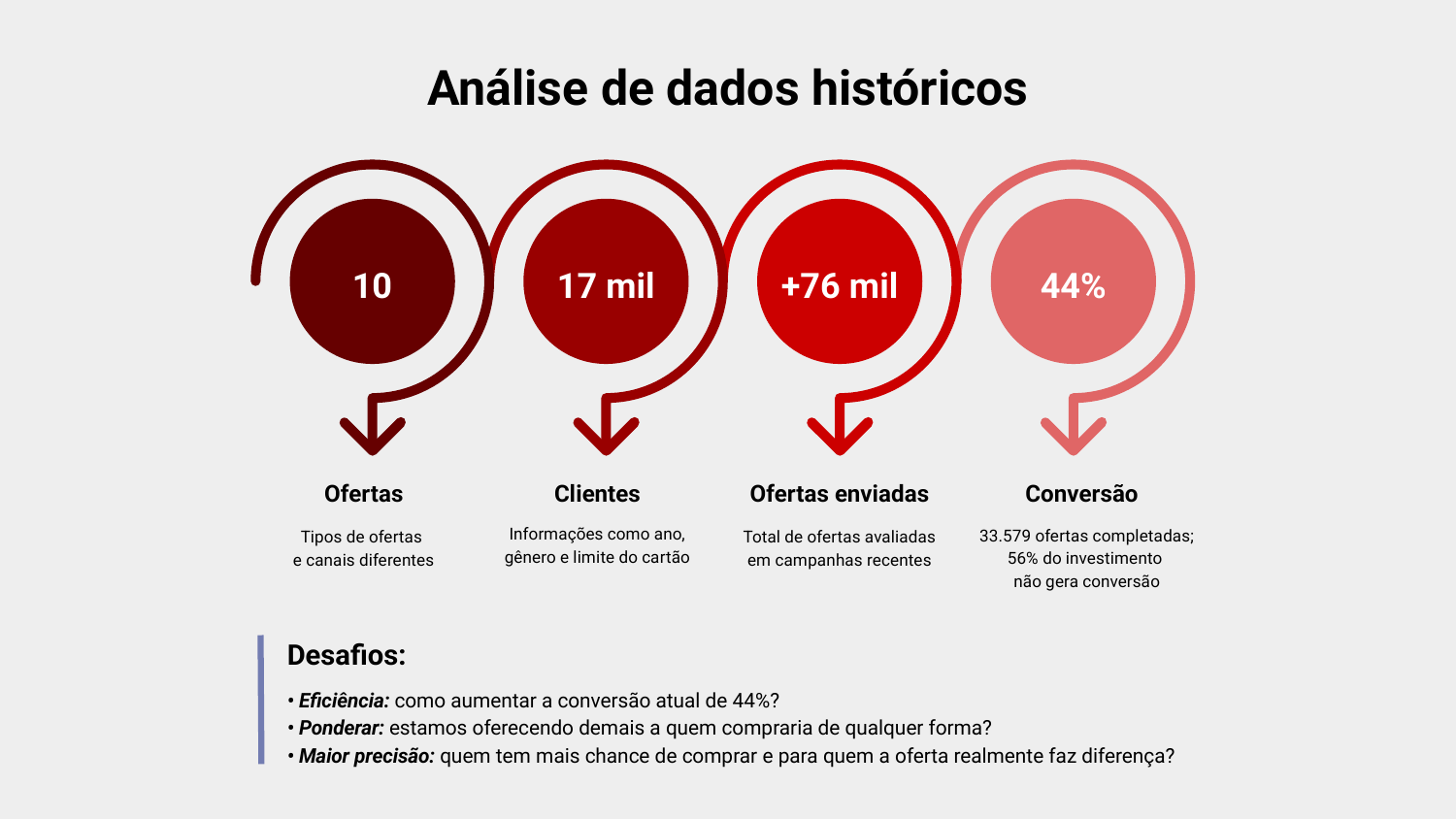

Análise de dados históricos

+76 mil
44%
17 mil
10
Ofertas enviadas
Clientes
Conversão
Ofertas
Informações como ano, gênero e limite do cartão
Total de ofertas avaliadas em campanhas recentes
Tipos de ofertas
e canais diferentes
33.579 ofertas completadas; 56% do investimento
não gera conversão
Desafios:
• Eficiência: como aumentar a conversão atual de 44%?
• Ponderar: estamos oferecendo demais a quem compraria de qualquer forma?
• Maior precisão: quem tem mais chance de comprar e para quem a oferta realmente faz diferença?